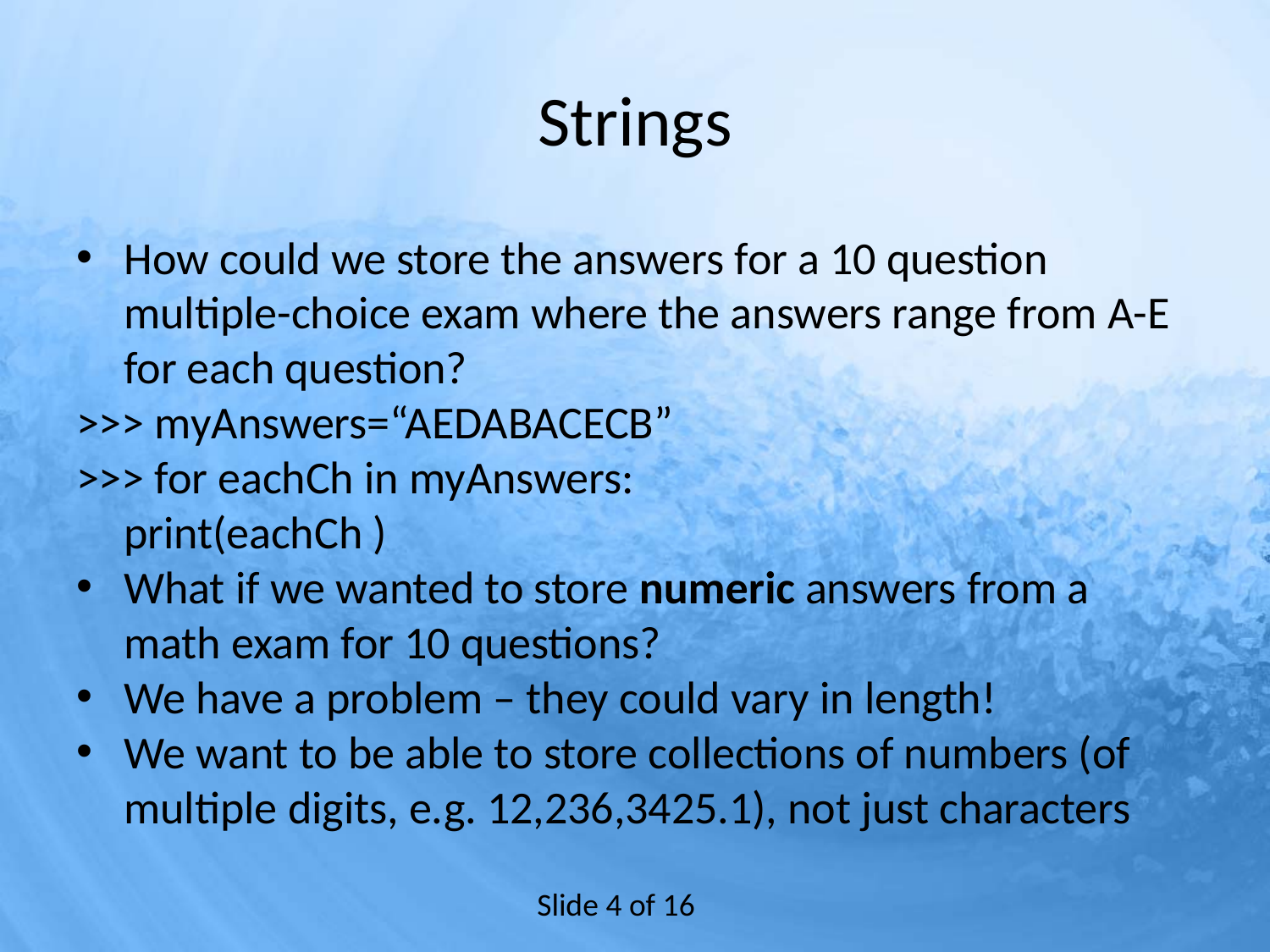

# Strings
How could we store the answers for a 10 question multiple-choice exam where the answers range from A-E for each question?
>>> myAnswers=“AEDABACECB”
>>> for eachCh in myAnswers:
		print(eachCh )
What if we wanted to store numeric answers from a math exam for 10 questions?
We have a problem – they could vary in length!
We want to be able to store collections of numbers (of multiple digits, e.g. 12,236,3425.1), not just characters